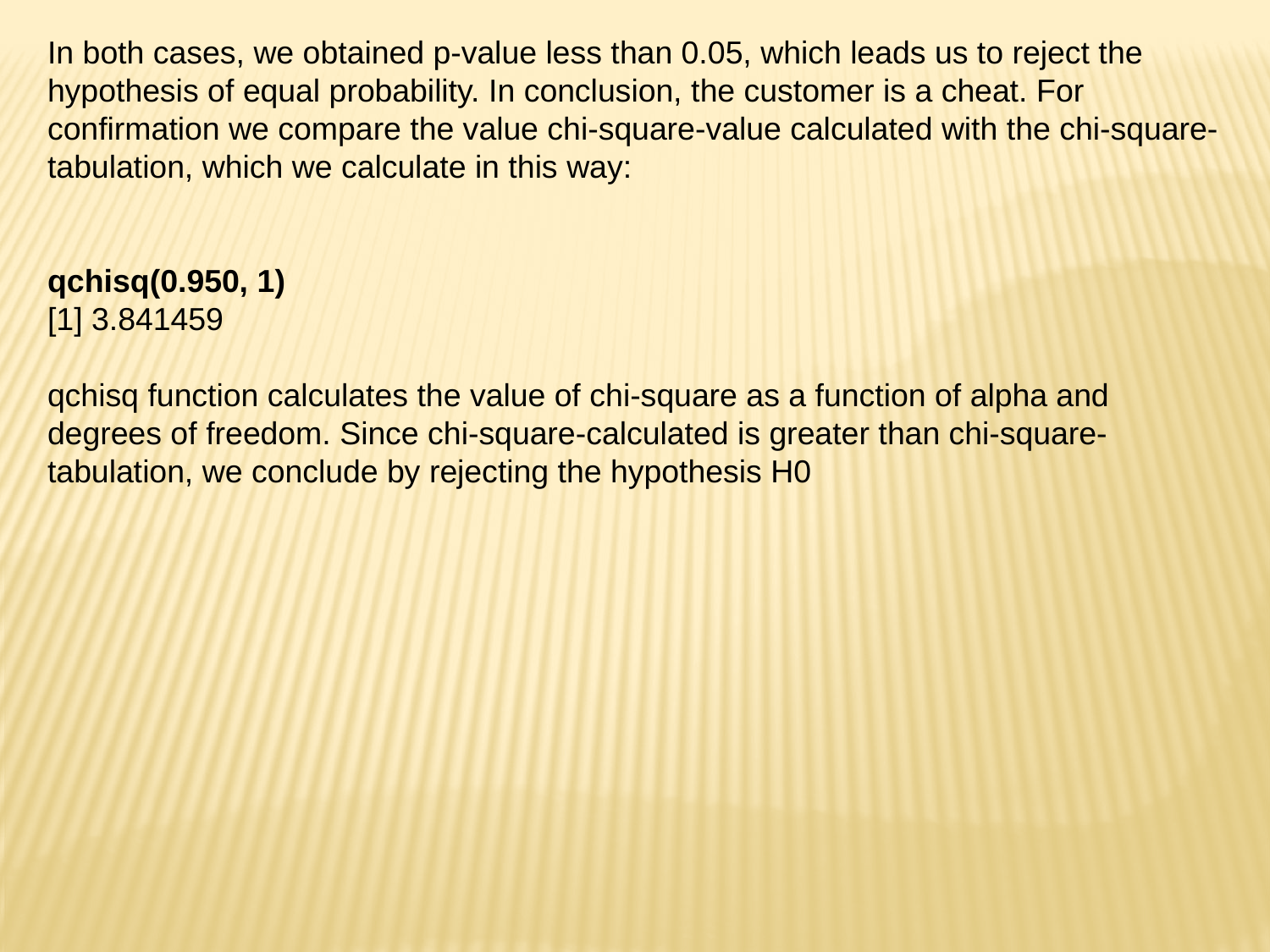

In both cases, we obtained p-value less than 0.05, which leads us to reject the hypothesis of equal probability. In conclusion, the customer is a cheat. For confirmation we compare the value chi-square-value calculated with the chi-square-tabulation, which we calculate in this way:
qchisq(0.950, 1)
[1] 3.841459
qchisq function calculates the value of chi-square as a function of alpha and degrees of freedom. Since chi-square-calculated is greater than chi-square-tabulation, we conclude by rejecting the hypothesis H0